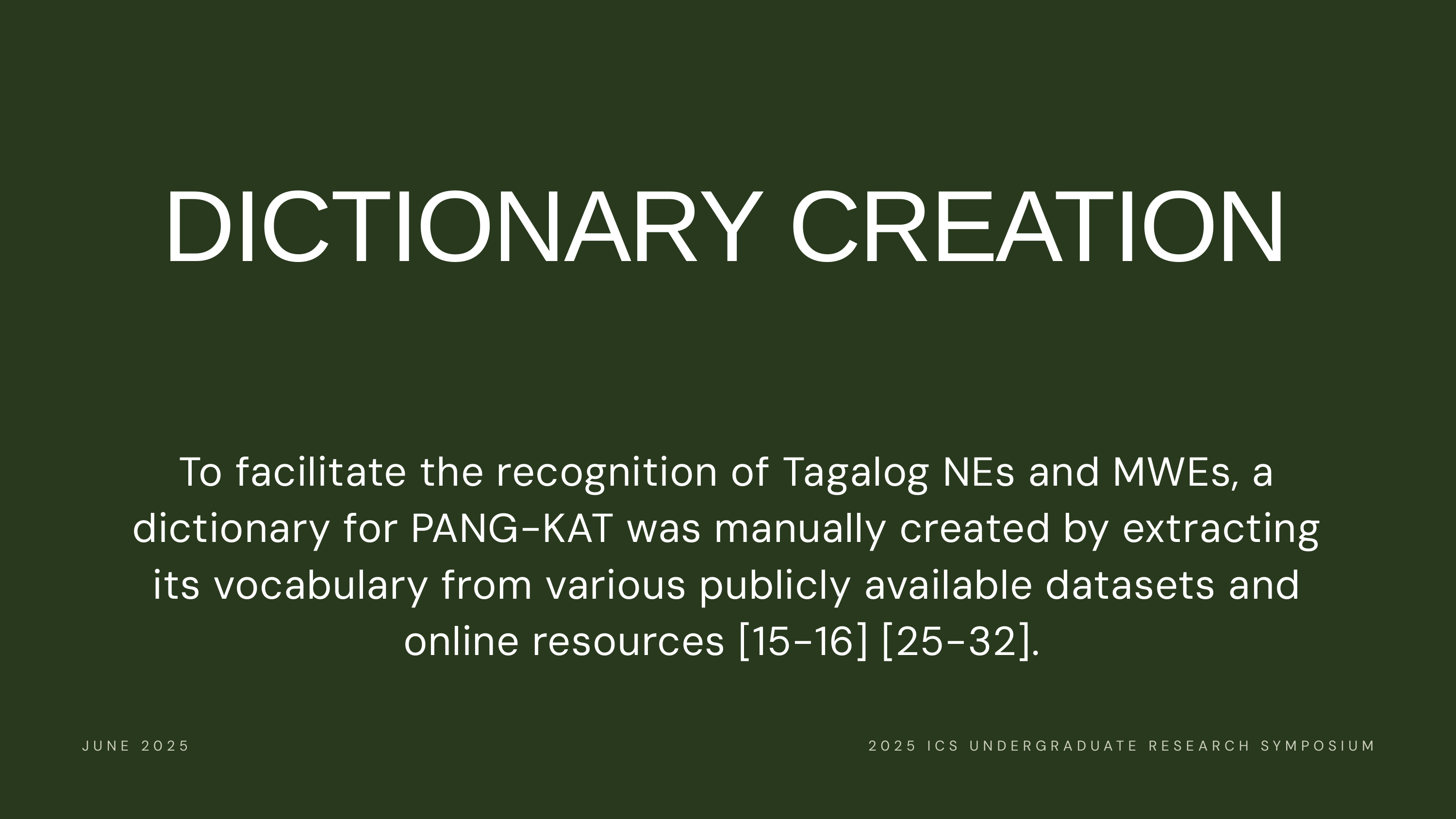

DICTIONARY CREATION
To facilitate the recognition of Tagalog NEs and MWEs, a dictionary for PANG-KAT was manually created by extracting its vocabulary from various publicly available datasets and online resources [15-16] [25-32].
JUNE 2025
2025 ICS UNDERGRADUATE RESEARCH SYMPOSIUM